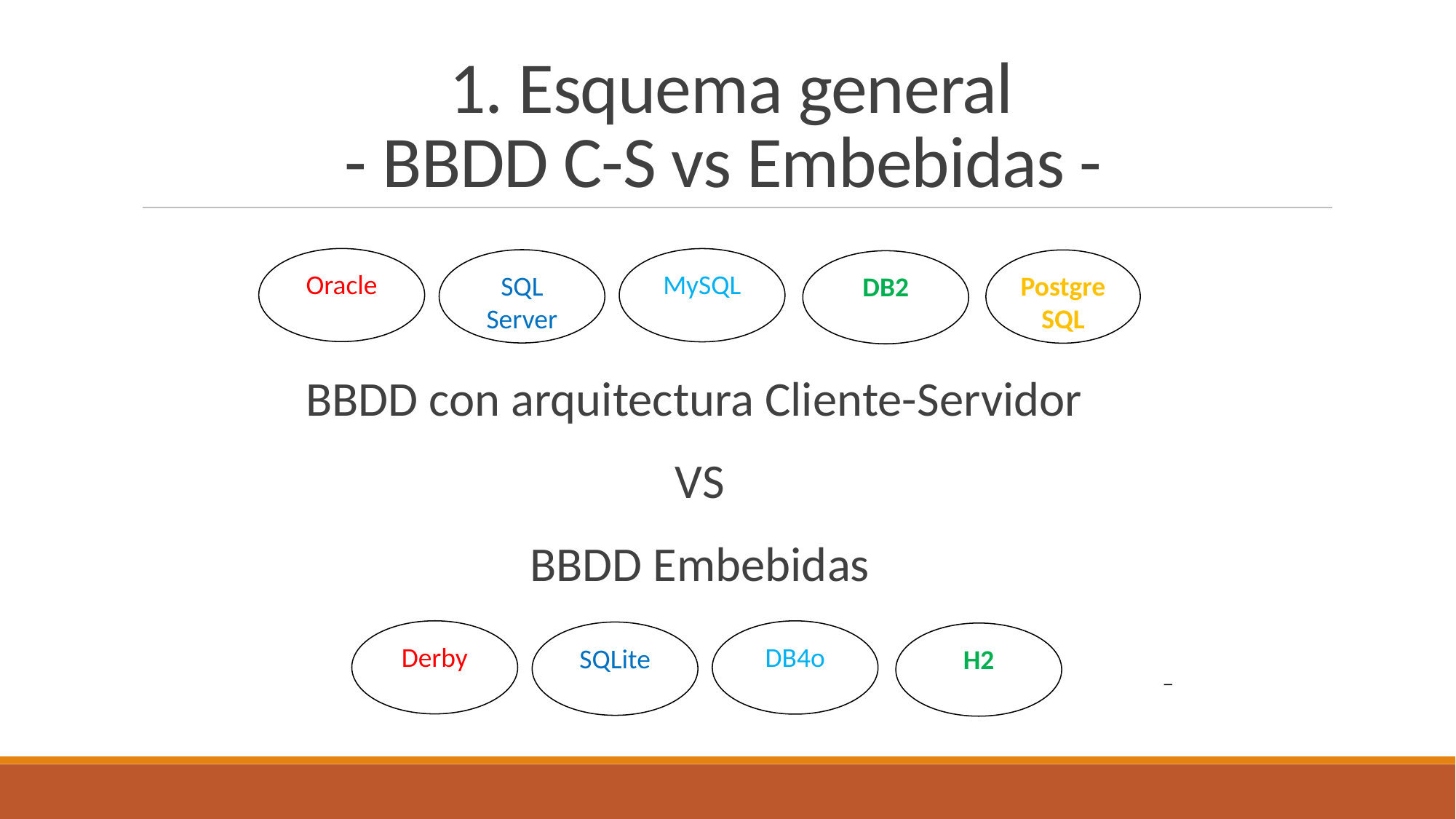

1. Esquema general
- BBDD C-S vs Embebidas -
Oracle
MySQL
SQL Server
PostgreSQL
DB2
BBDD con arquitectura Cliente-Servidor
VS
BBDD Embebidas
Derby
DB4o
SQLite
H2